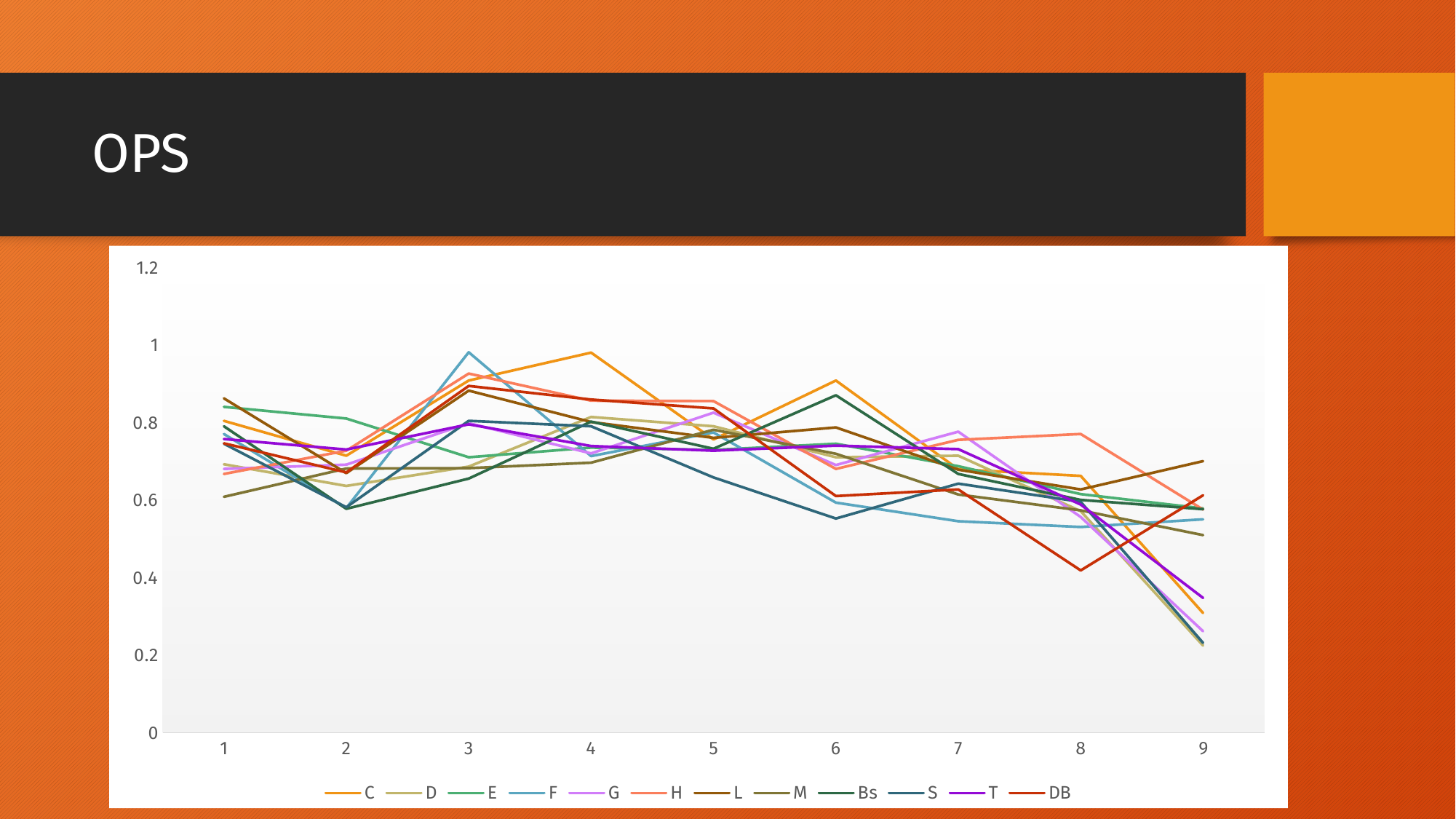

# OPS

### Chart

| Category | C | D | E | F | G | H | L | M | Bs | S | T | DB |
|---|---|---|---|---|---|---|---|---|---|---|---|---|
| 1 | 0.805 | 0.693 | 0.841 | 0.771 | 0.681 | 0.668 | 0.863 | 0.609 | 0.791 | 0.746 | 0.758 | 0.747 |
| 2 | 0.715 | 0.637 | 0.811 | 0.58 | 0.692 | 0.728 | 0.67 | 0.682 | 0.578 | 0.582 | 0.731 | 0.672 |
| 3 | 0.909 | 0.687 | 0.711 | 0.982 | 0.799 | 0.927 | 0.883 | 0.683 | 0.656 | 0.805 | 0.796 | 0.895 |
| 4 | 0.981 | 0.815 | 0.736 | 0.714 | 0.721 | 0.857 | 0.802 | 0.697 | 0.803 | 0.791 | 0.74 | 0.86 |
| 5 | 0.757 | 0.791 | 0.73 | 0.775 | 0.826 | 0.856 | 0.761 | 0.782 | 0.733 | 0.659 | 0.728 | 0.837 |
| 6 | 0.909 | 0.711 | 0.746 | 0.594 | 0.691 | 0.681 | 0.788 | 0.72 | 0.871 | 0.553 | 0.741 | 0.611 |
| 7 | 0.68 | 0.715 | 0.688 | 0.546 | 0.777 | 0.756 | 0.679 | 0.615 | 0.668 | 0.643 | 0.732 | 0.628 |
| 8 | 0.663 | 0.572 | 0.616 | 0.531 | 0.557 | 0.771 | 0.628 | 0.574 | 0.601 | 0.596 | 0.589 | 0.419 |
| 9 | 0.309 | 0.225 | 0.579 | 0.551 | 0.262 | 0.576 | 0.701 | 0.51 | 0.577 | 0.232 | 0.348 | 0.613 |